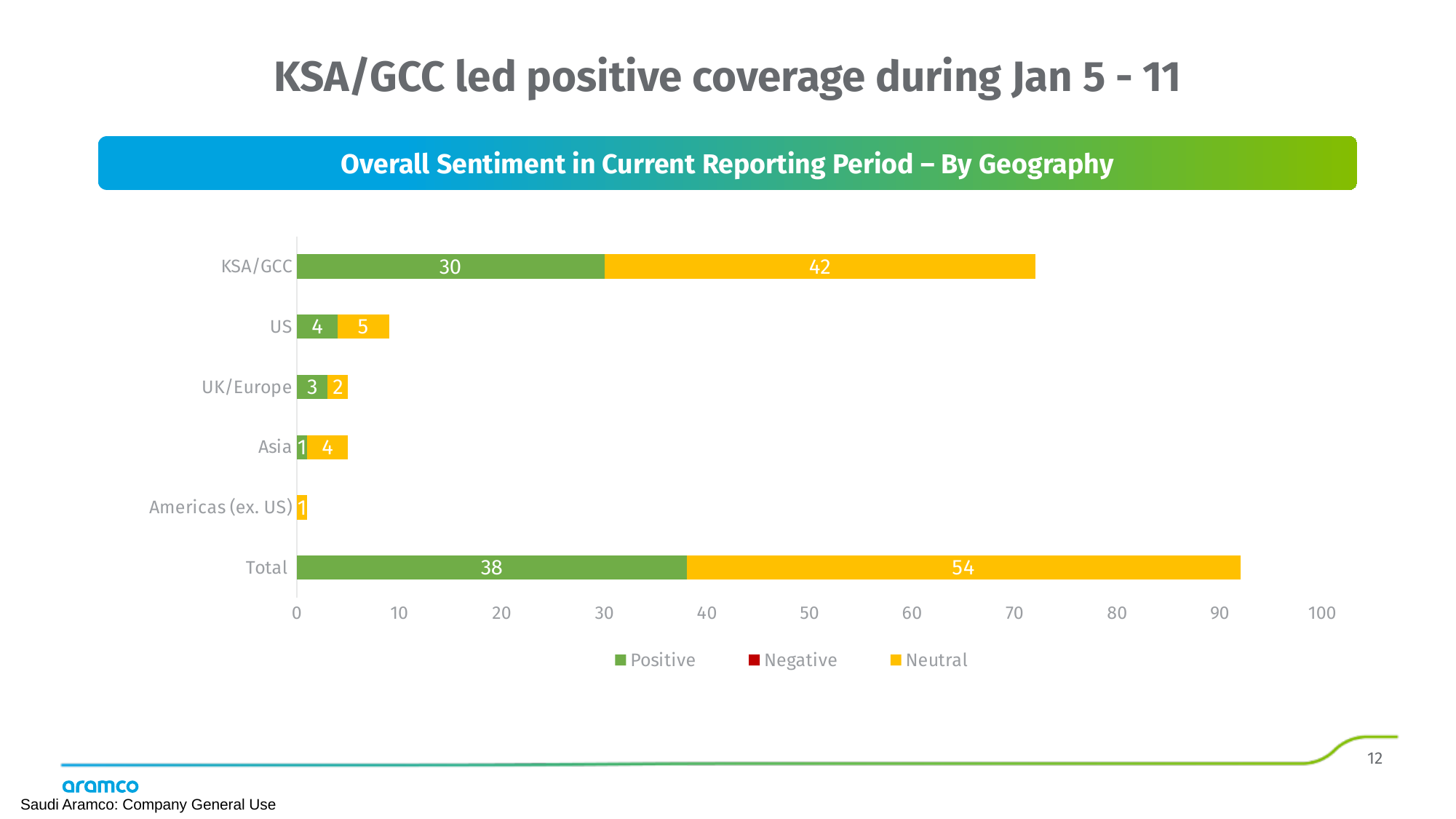

# KSA/GCC led positive coverage during Jan 5 - 11
Overall Sentiment in Current Reporting Period – By Geography

### Chart

| Category | Positive | Negative | Neutral |
|---|---|---|---|
| Total  | 38.0 | None | 54.0 |
| Americas (ex. US) | None | None | 1.0 |
| Asia | 1.0 | None | 4.0 |
| UK/Europe | 3.0 | None | 2.0 |
| US | 4.0 | None | 5.0 |
| KSA/GCC | 30.0 | None | 42.0 |